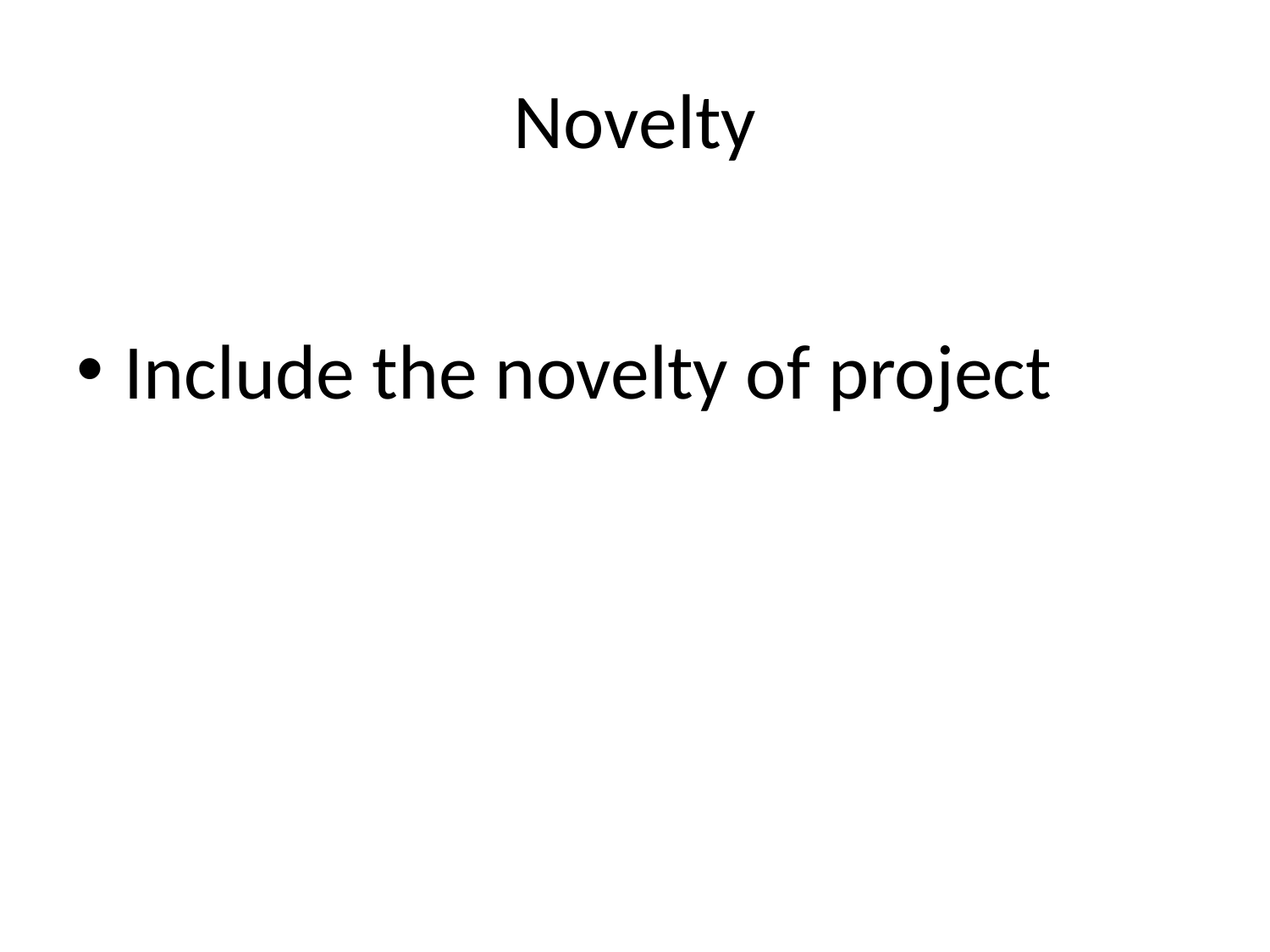

# Novelty
Include the novelty of project